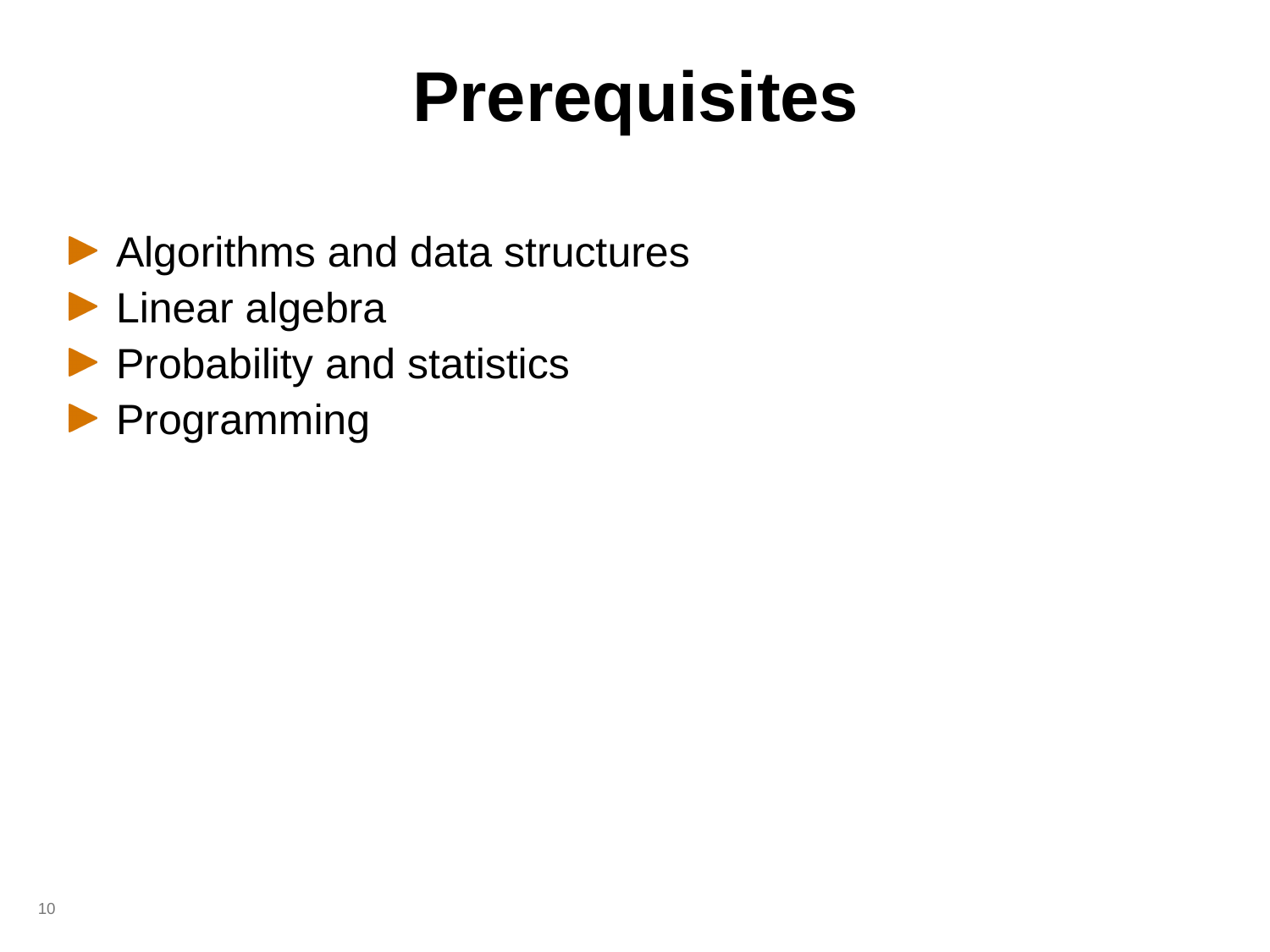

# Prerequisites
Algorithms and data structures
Linear algebra
Probability and statistics
Programming
10